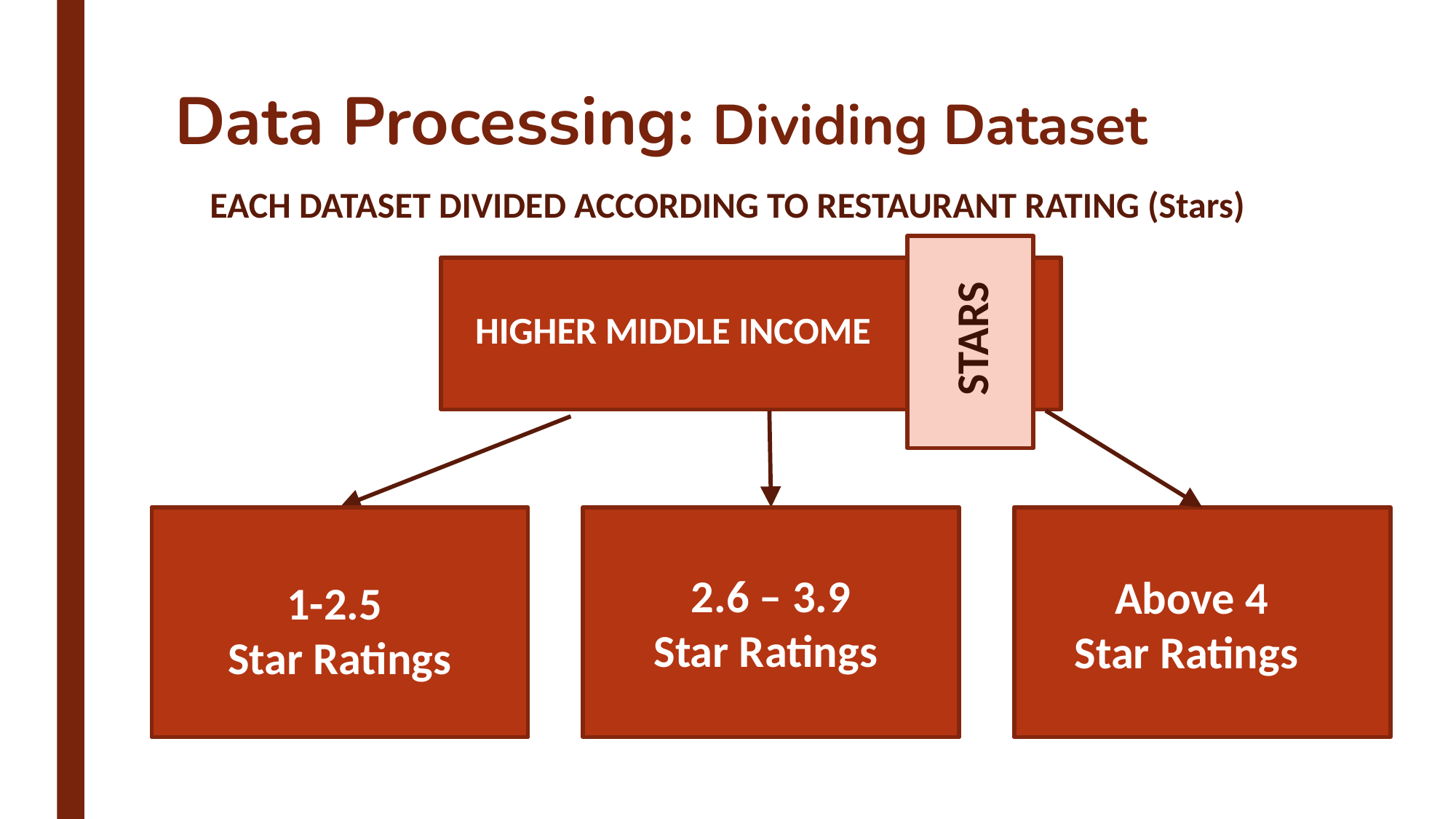

# Data Processing: Dividing Dataset
EACH DATASET DIVIDED ACCORDING TO RESTAURANT RATING (Stars)

STARS
HIGHER MIDDLE INCOME

1-2.5
Star Ratings

Above 4 Star Ratings
2.6 – 3.9 Star Ratings